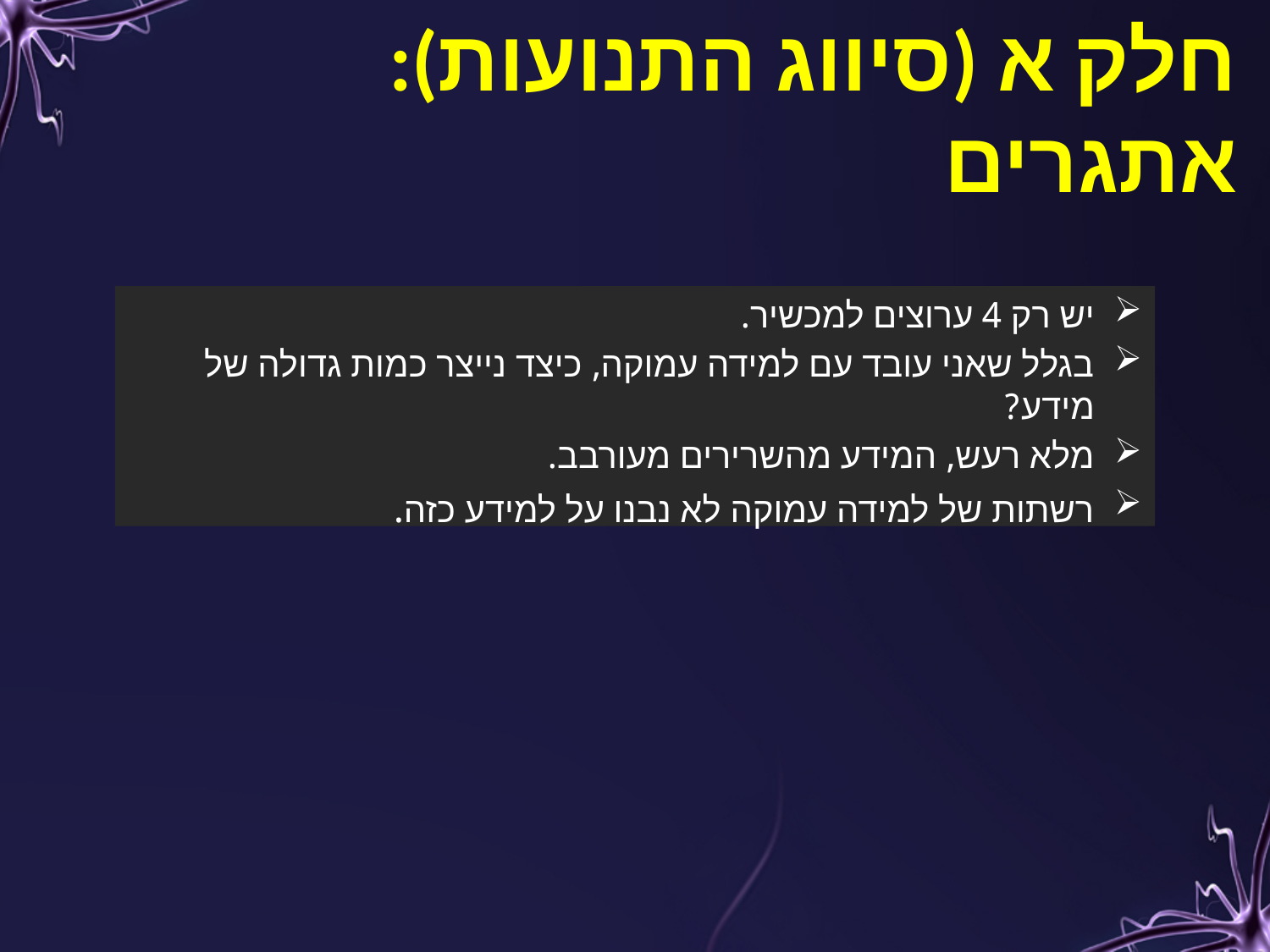

חלק א (סיווג התנועות): אתגרים
יש רק 4 ערוצים למכשיר.
בגלל שאני עובד עם למידה עמוקה, כיצד נייצר כמות גדולה של מידע?
מלא רעש, המידע מהשרירים מעורבב.
רשתות של למידה עמוקה לא נבנו על למידע כזה.